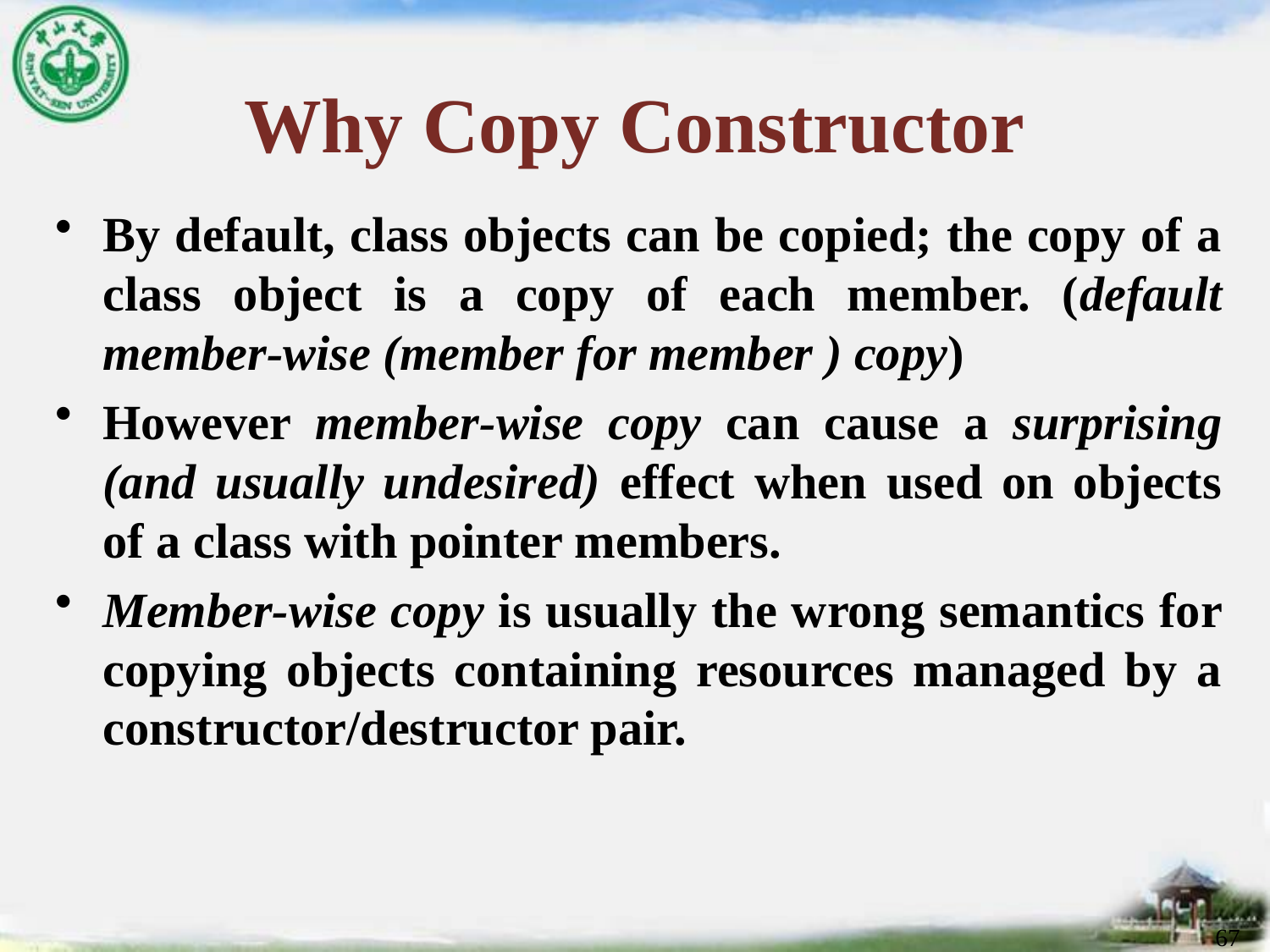

# Why Copy Constructor
By default, class objects can be copied; the copy of a class object is a copy of each member. (default member-wise (member for member ) copy)
However member-wise copy can cause a surprising (and usually undesired) effect when used on objects of a class with pointer members.
Member-wise copy is usually the wrong semantics for copying objects containing resources managed by a constructor/destructor pair.

67